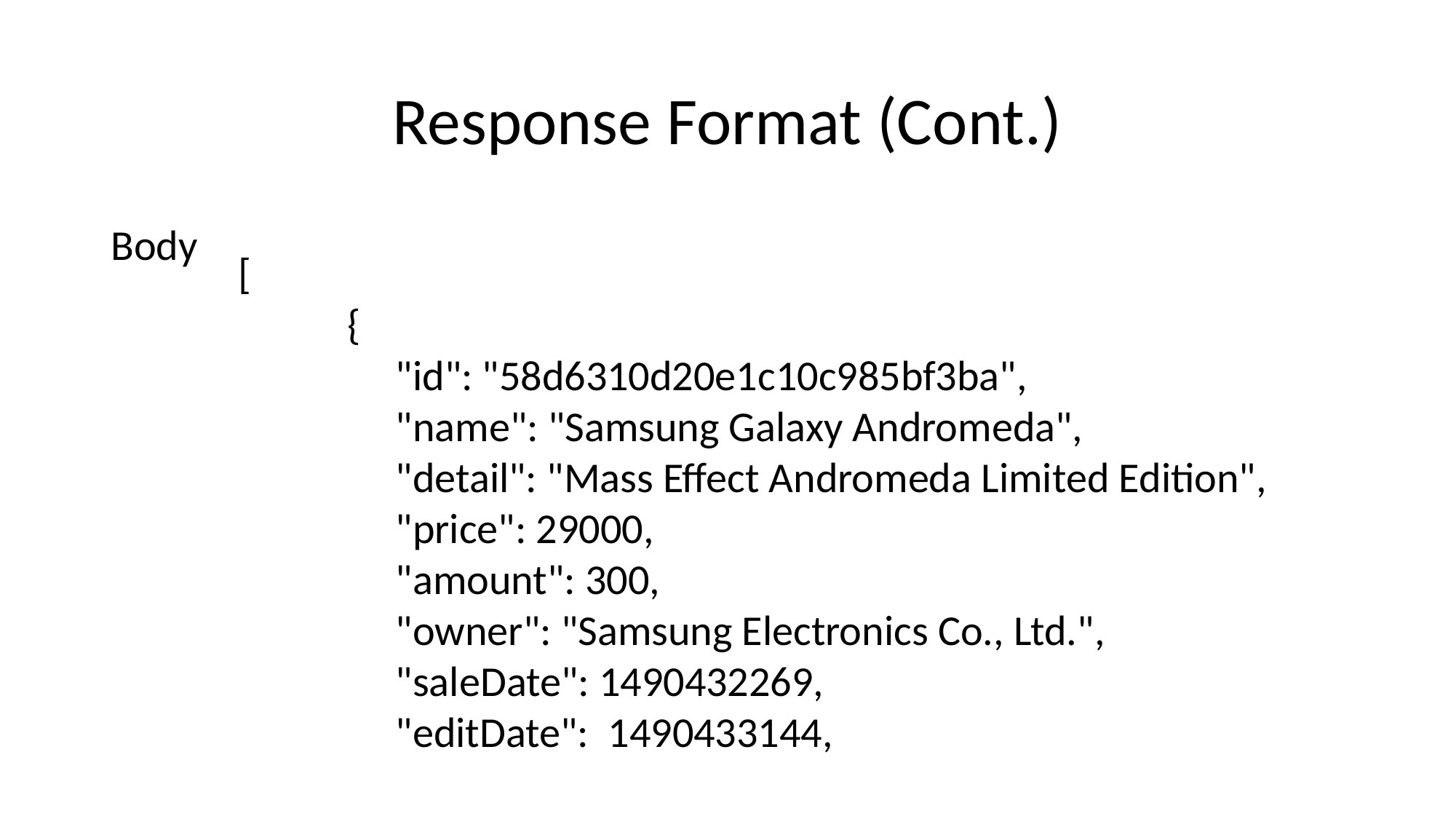

# Response Format (Cont.)
Body
[
	{
     "id": "58d6310d20e1c10c985bf3ba",
     "name": "Samsung Galaxy Andromeda",
     "detail": "Mass Effect Andromeda Limited Edition",
     "price": 29000,
     "amount": 300,
     "owner": "Samsung Electronics Co., Ltd.",
     "saleDate": 1490432269,
     "editDate":  1490433144,